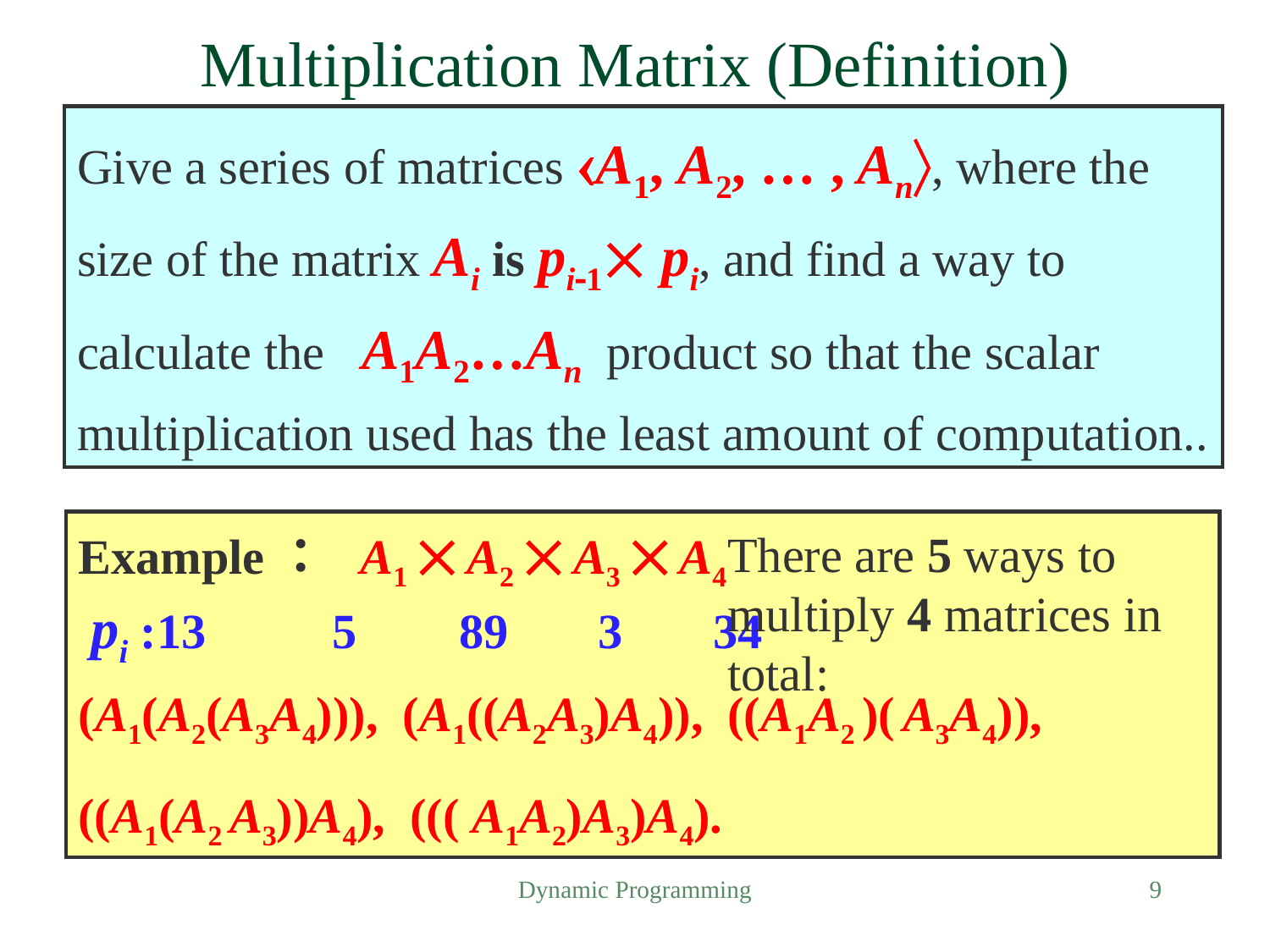

# Multiplication Matrix (Definition)
Give a series of matrices 〈A1, A2, … , An〉, where the size of the matrix Ai is pi−1× pi, and find a way to calculate the   A1A2…An  product so that the scalar multiplication used has the least amount of computation..
There are 5 ways to multiply 4 matrices in total:
Example：  A1 × A2 × A3 × A4
 pi :13	5	89	 3	34
(A1(A2(A3A4))),  (A1((A2A3)A4)),  ((A1A2 )( A3A4)),
((A1(A2 A3))A4),  ((( A1A2)A3)A4).
Dynamic Programming
9